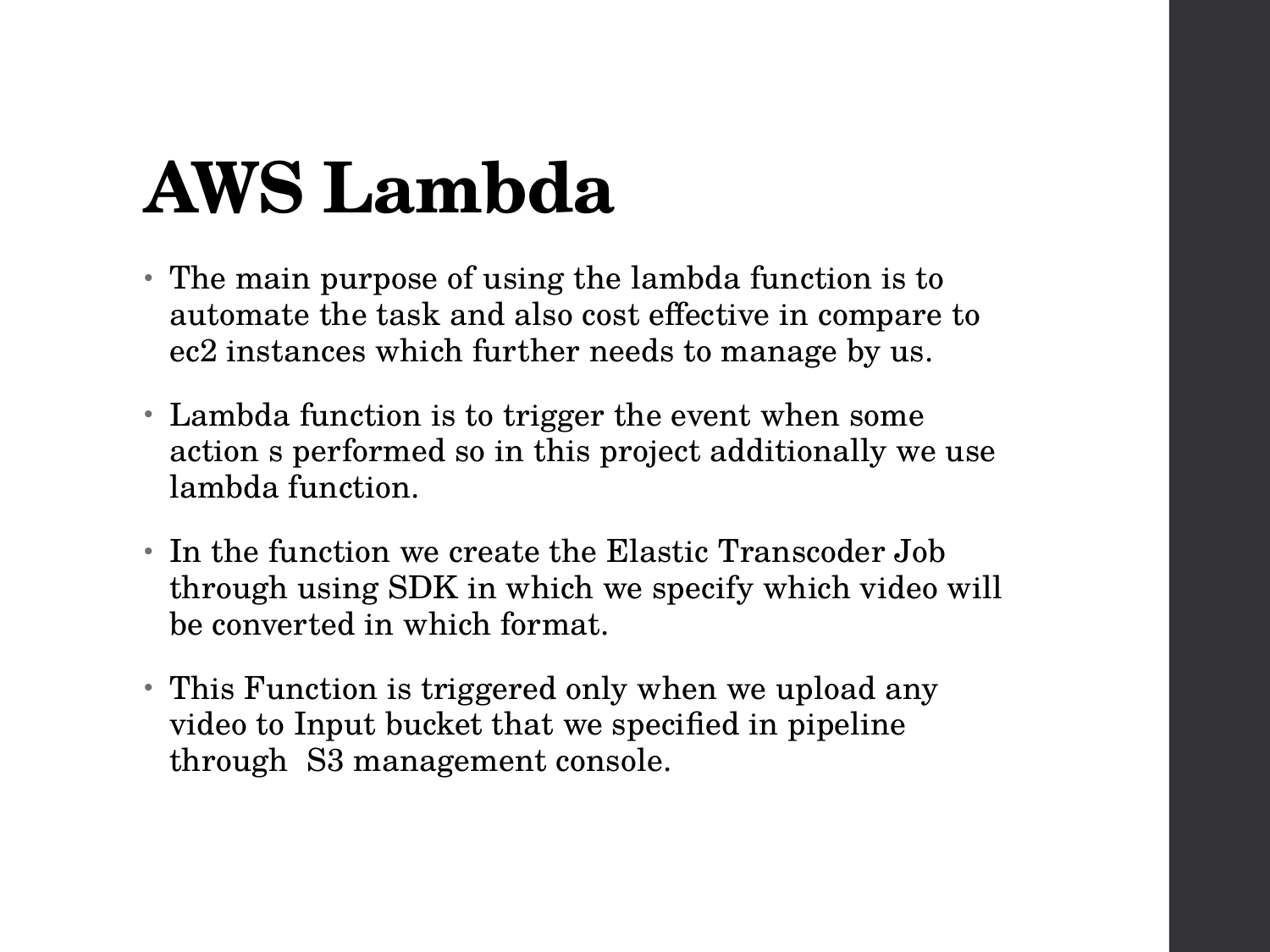

# AWS Lambda
The main purpose of using the lambda function is to automate the task and also cost effective in compare to ec2 instances which further needs to manage by us.
Lambda function is to trigger the event when some action s performed so in this project additionally we use lambda function.
In the function we create the Elastic Transcoder Job through using SDK in which we specify which video will be converted in which format.
This Function is triggered only when we upload any video to Input bucket that we specified in pipeline through  S3 management console.